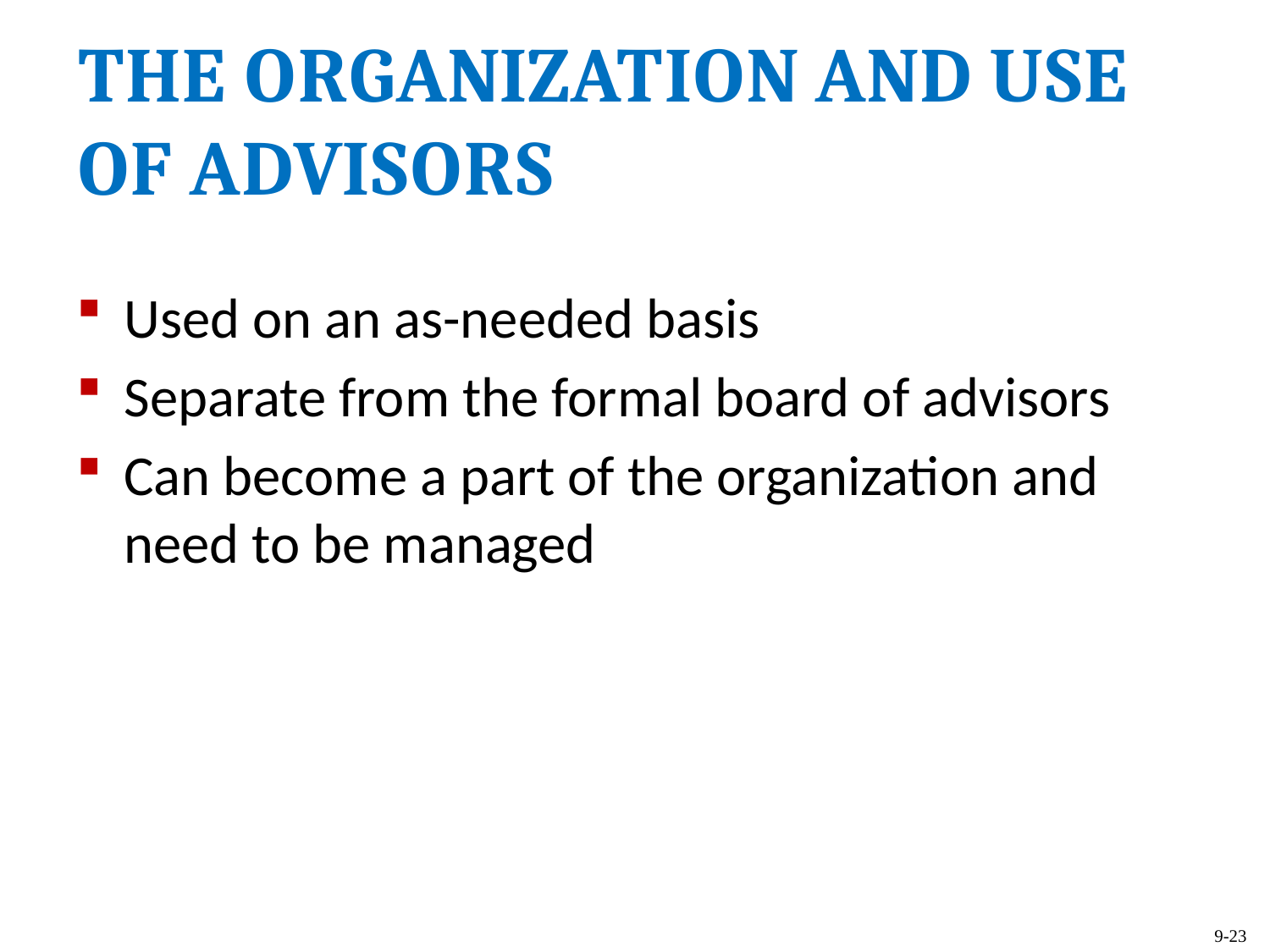

THE ORGANIZATION AND USE OF ADVISORS
Used on an as-needed basis
Separate from the formal board of advisors
Can become a part of the organization and need to be managed